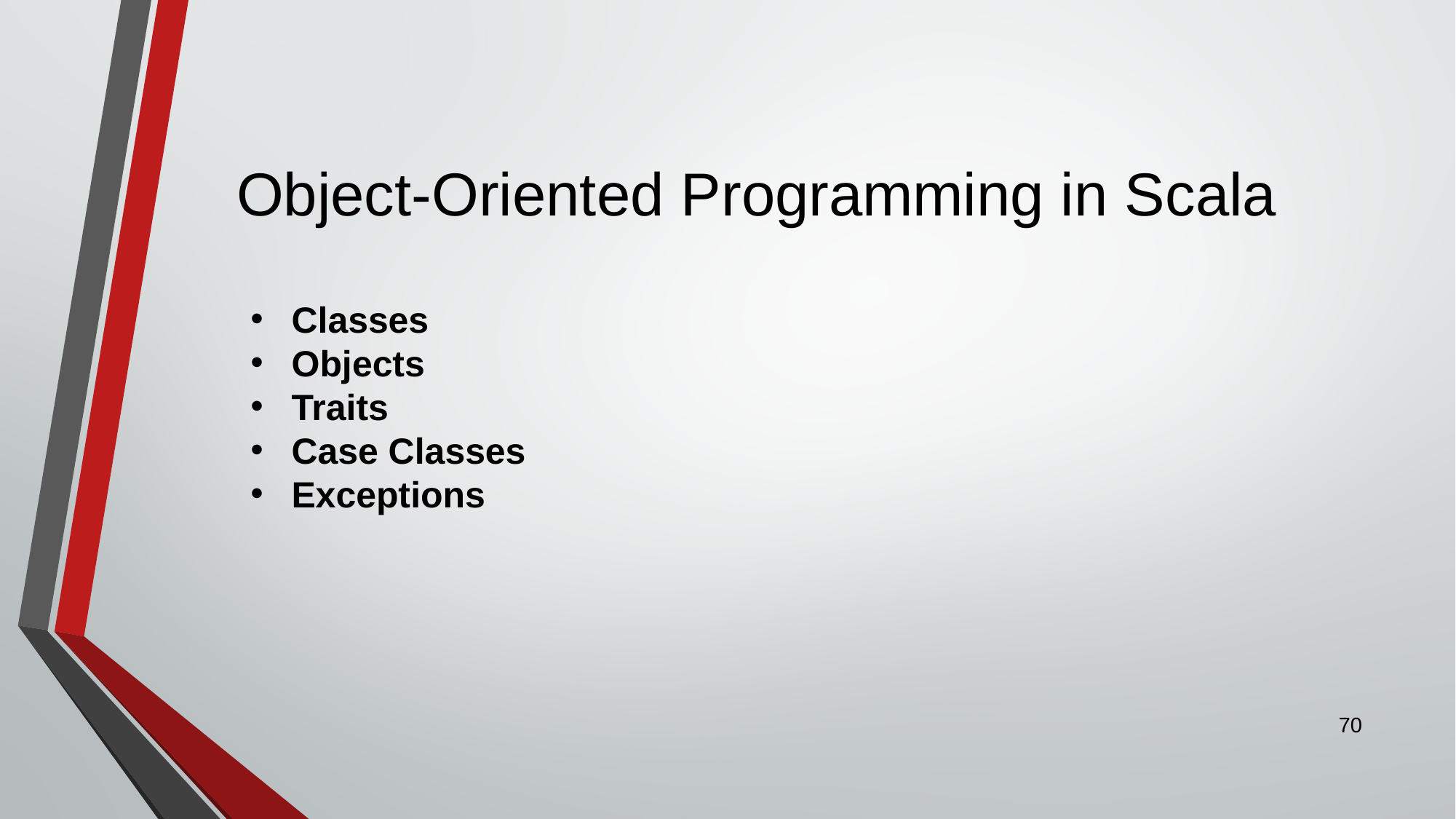

# Object-Oriented Programming in Scala
Classes
Objects
Traits
Case Classes
Exceptions

70